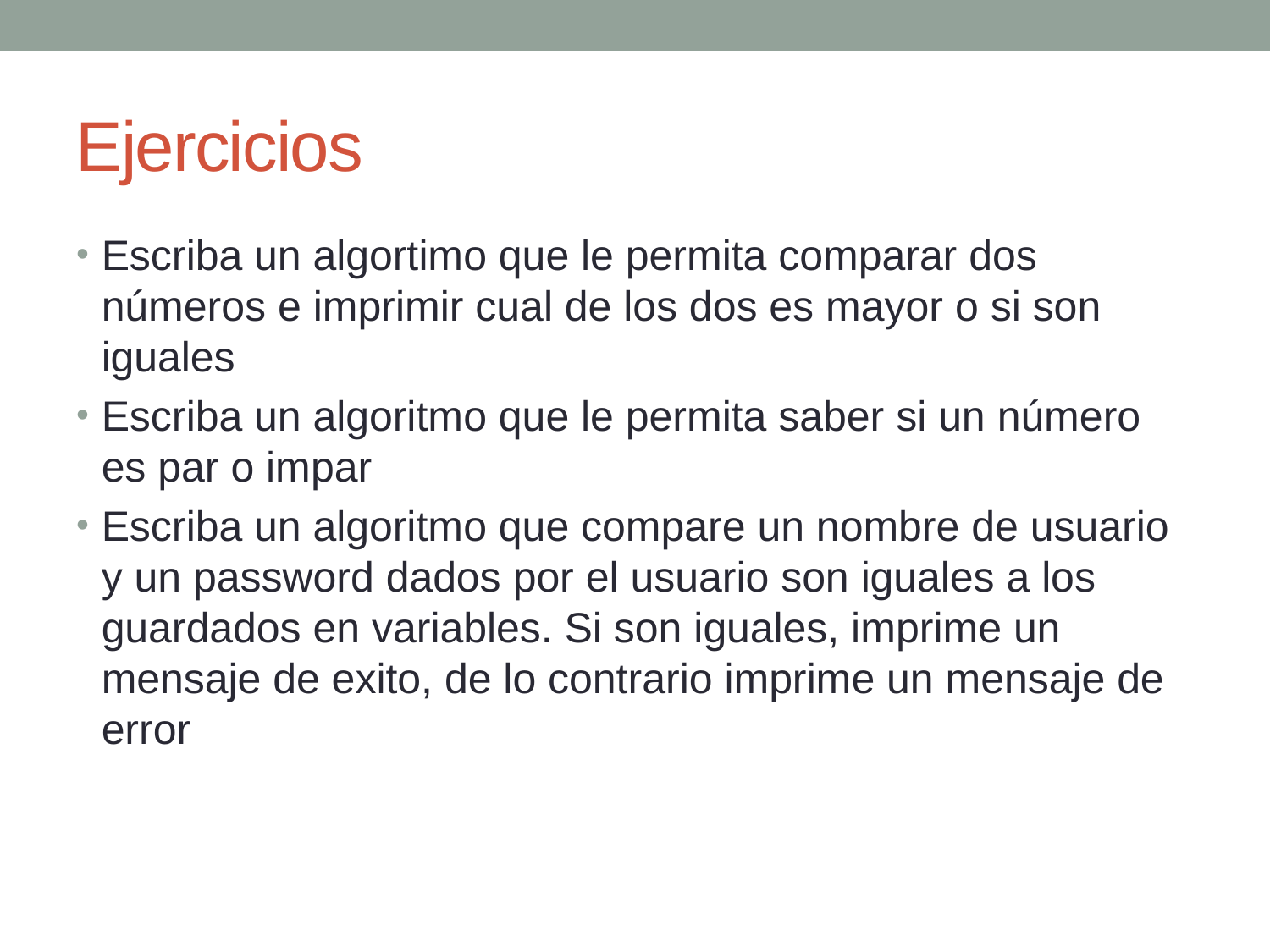

Ejercicios
Escriba un algortimo que le permita comparar dos números e imprimir cual de los dos es mayor o si son iguales
Escriba un algoritmo que le permita saber si un número es par o impar
Escriba un algoritmo que compare un nombre de usuario y un password dados por el usuario son iguales a los guardados en variables. Si son iguales, imprime un mensaje de exito, de lo contrario imprime un mensaje de error